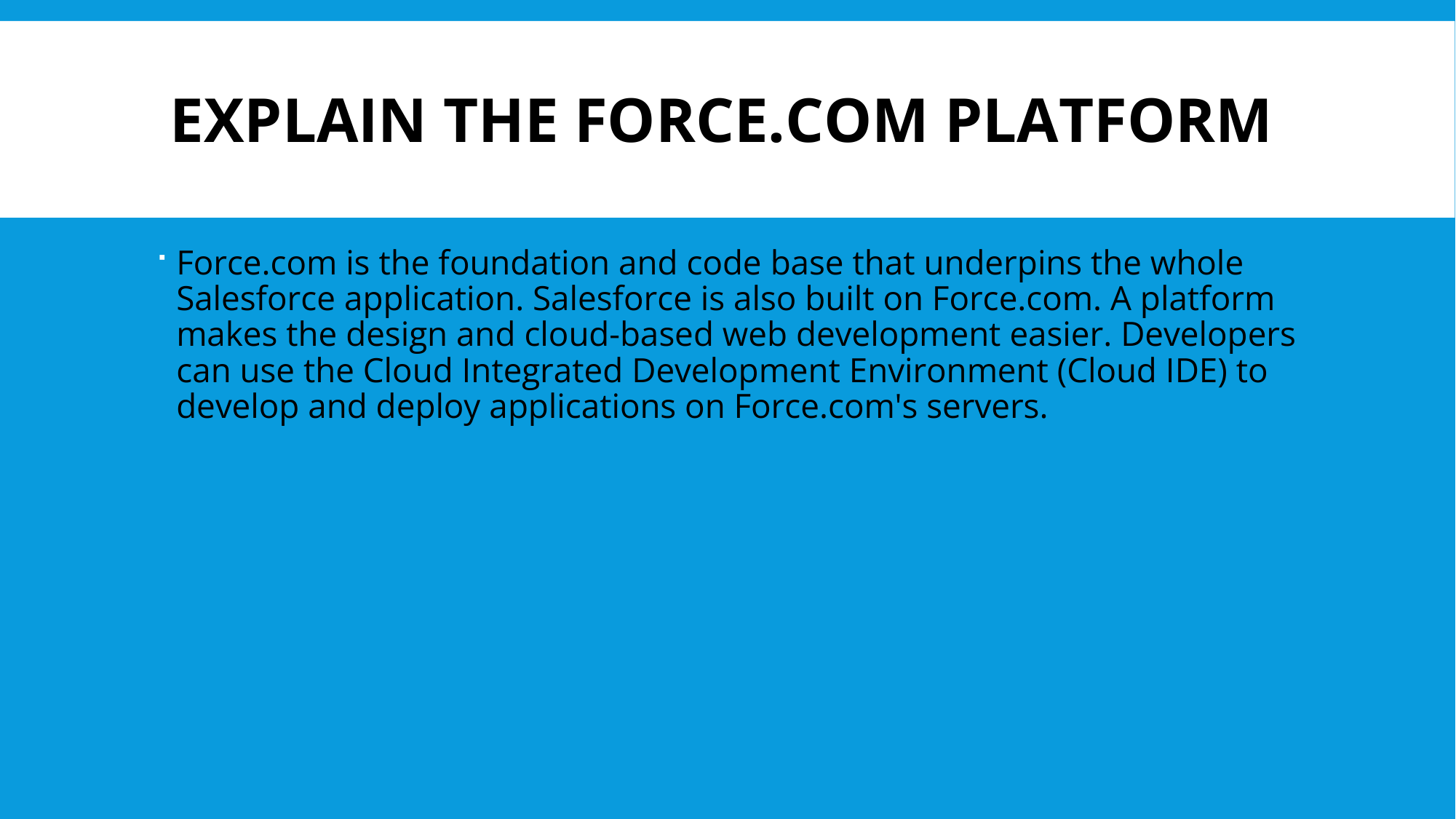

# Explain the Force.com platform
Force.com is the foundation and code base that underpins the whole Salesforce application. Salesforce is also built on Force.com. A platform makes the design and cloud-based web development easier. Developers can use the Cloud Integrated Development Environment (Cloud IDE) to develop and deploy applications on Force.com's servers.